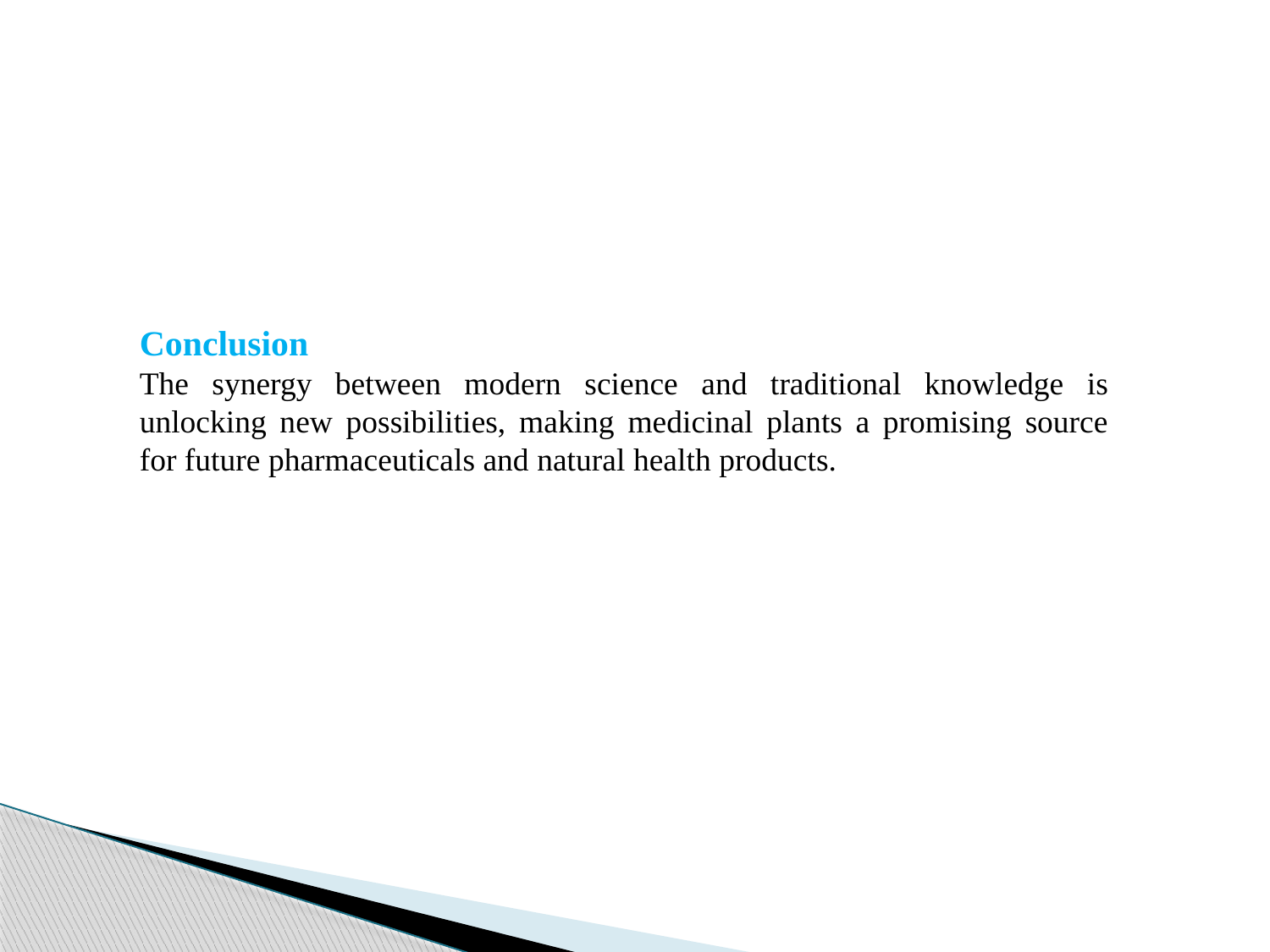

Conclusion
The synergy between modern science and traditional knowledge is unlocking new possibilities, making medicinal plants a promising source for future pharmaceuticals and natural health products.